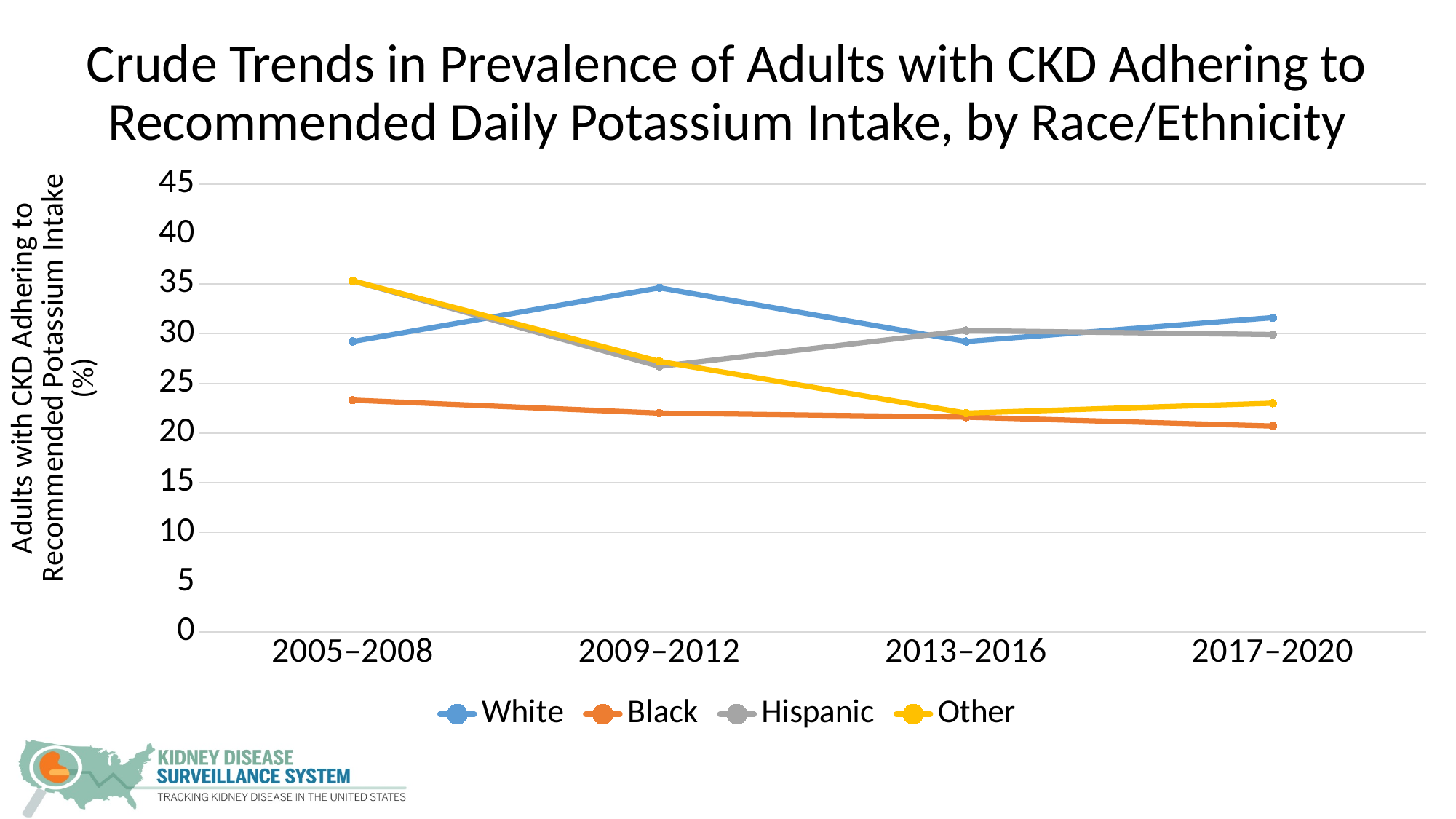

# Crude Trends in Prevalence of Adults with CKD Adhering to Recommended Daily Potassium Intake, by Race/Ethnicity

### Chart

| Category | White | Black | Hispanic | Other |
|---|---|---|---|---|
| 2005–2008 | 29.2 | 23.3 | 35.3 | 35.3 |
| 2009–2012 | 34.6 | 22.0 | 26.7 | 27.2 |
| 2013–2016 | 29.2 | 21.6 | 30.3 | 22.0 |
| 2017–2020 | 31.6 | 20.7 | 29.9 | 23.0 |